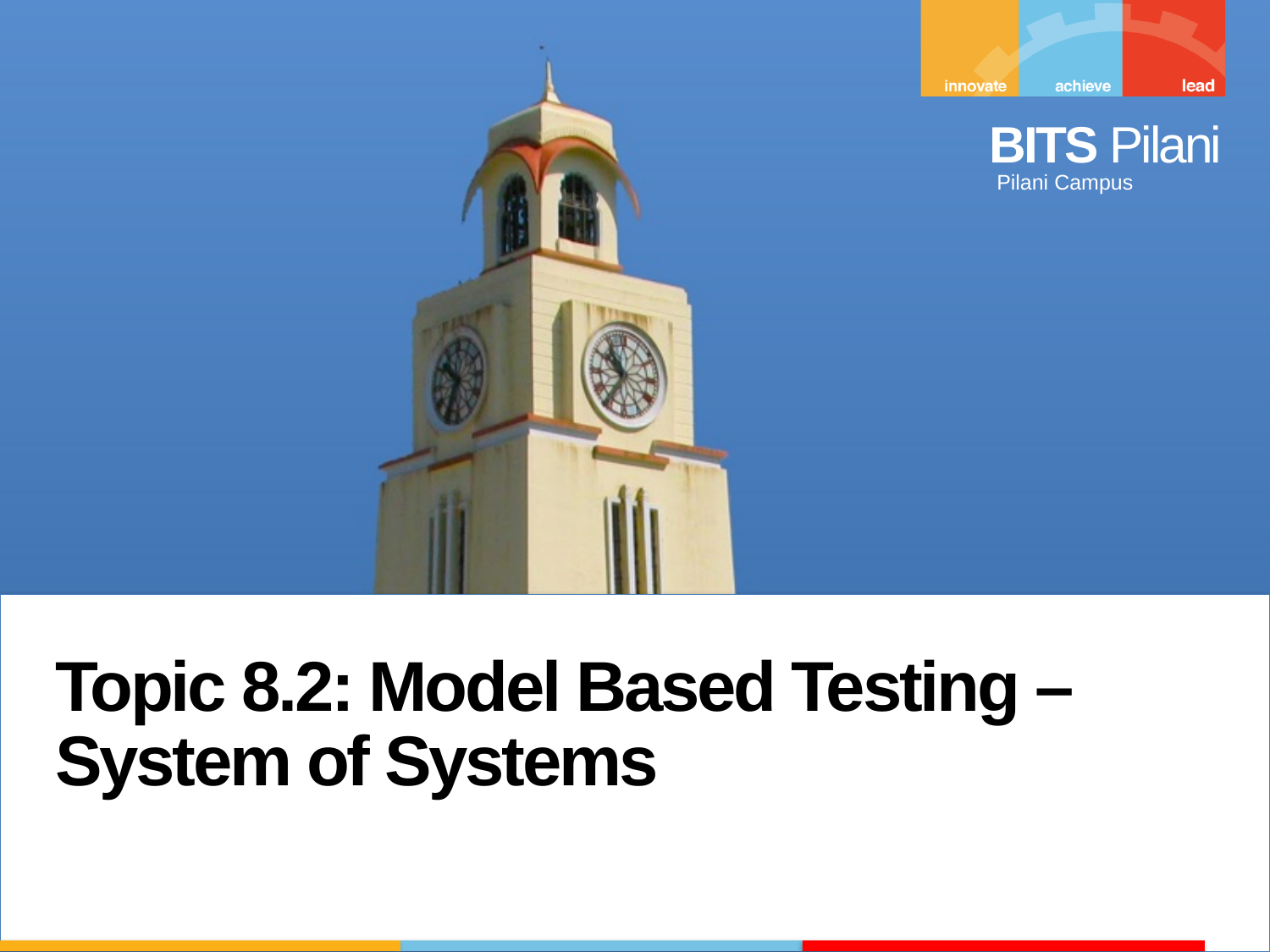

Topic 8.2: Model Based Testing – System of Systems